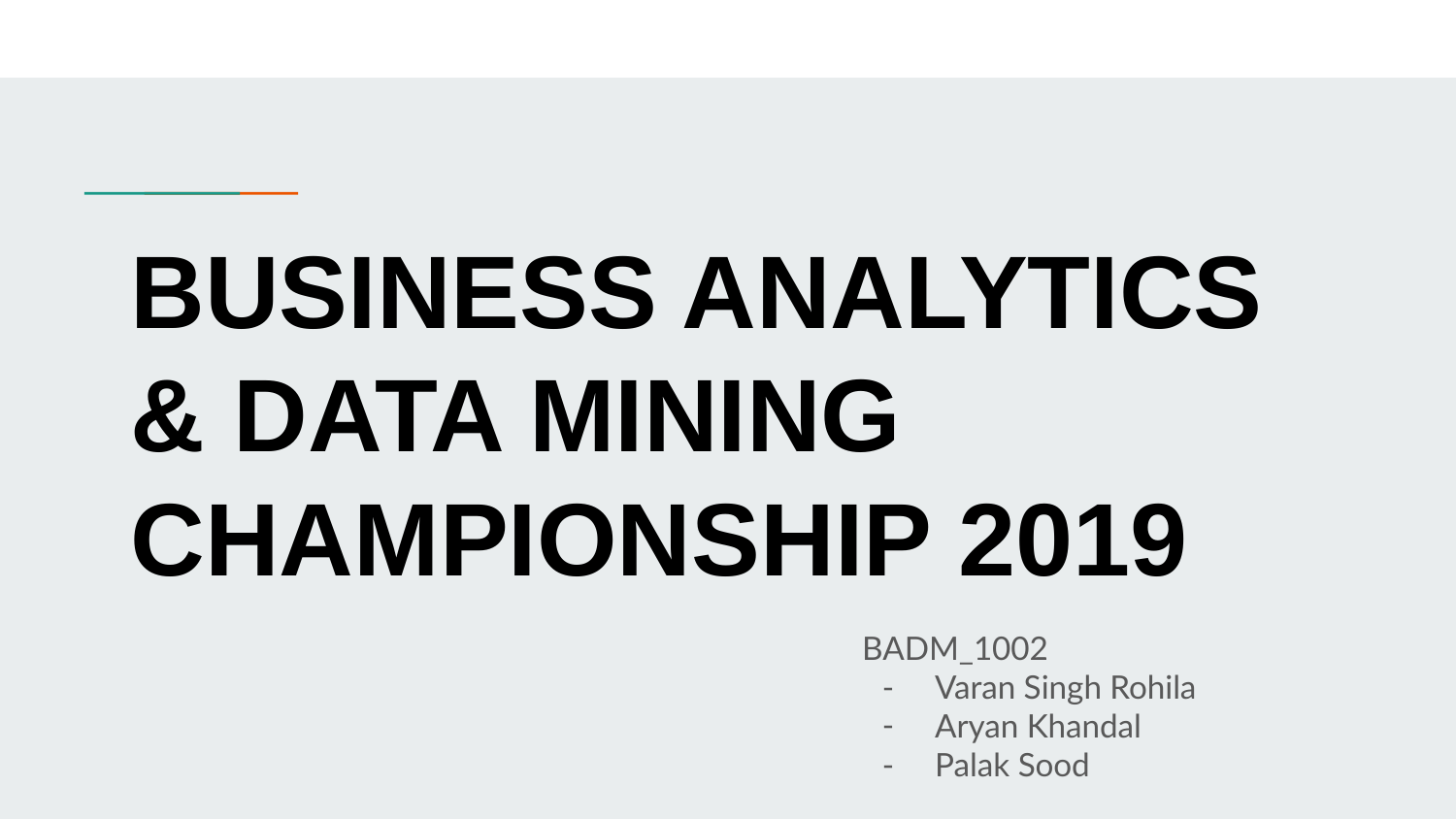

# BUSINESS ANALYTICS & DATA MINING CHAMPIONSHIP 2019
BADM_1002
Varan Singh Rohila
Aryan Khandal
Palak Sood